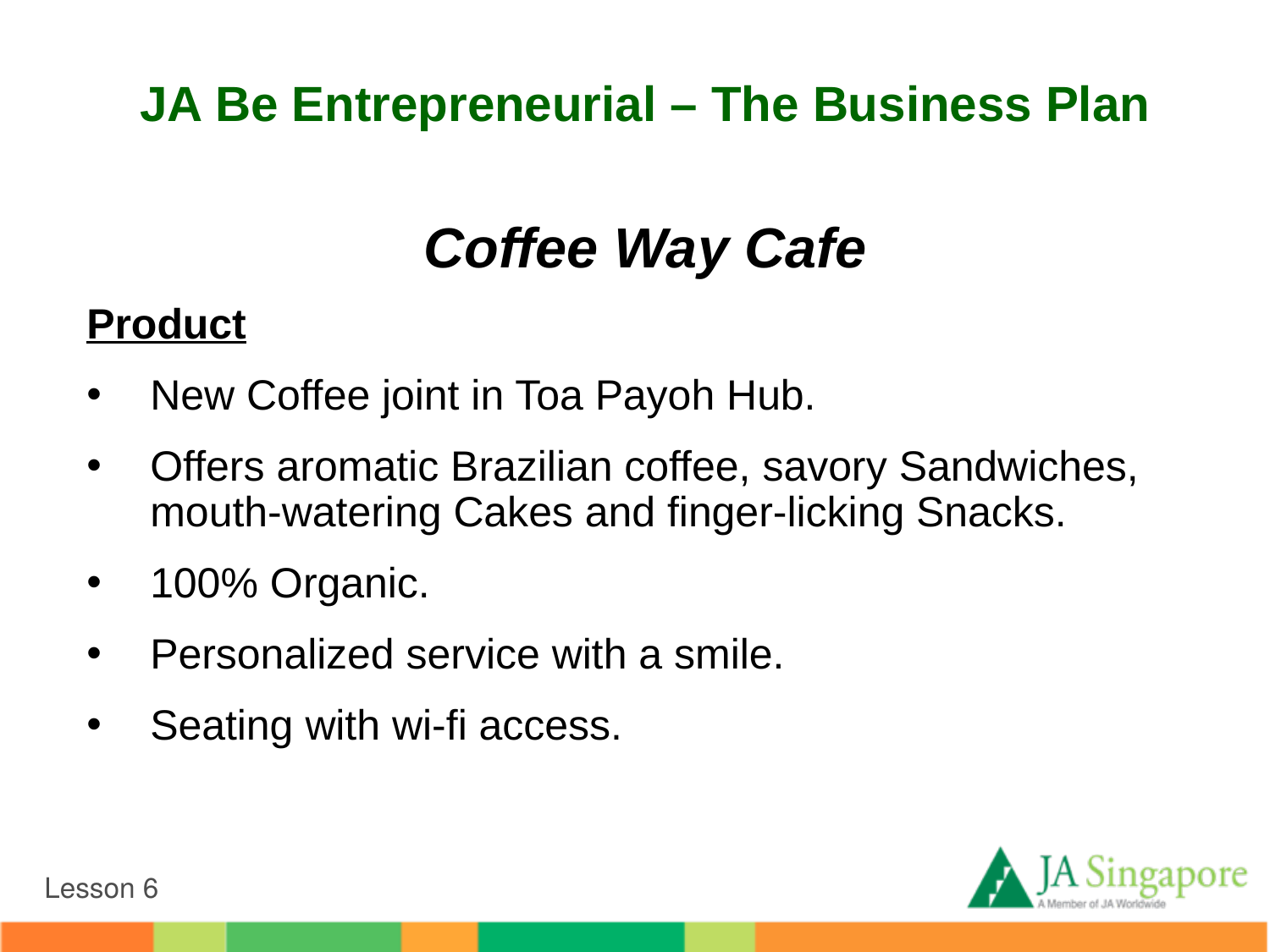

JA Be Entrepreneurial – The Business Plan

Coffee Way Cafe
Product
New Coffee joint in Toa Payoh Hub.
Offers aromatic Brazilian coffee, savory Sandwiches, mouth-watering Cakes and finger-licking Snacks.
100% Organic.
Personalized service with a smile.
Seating with wi-fi access.